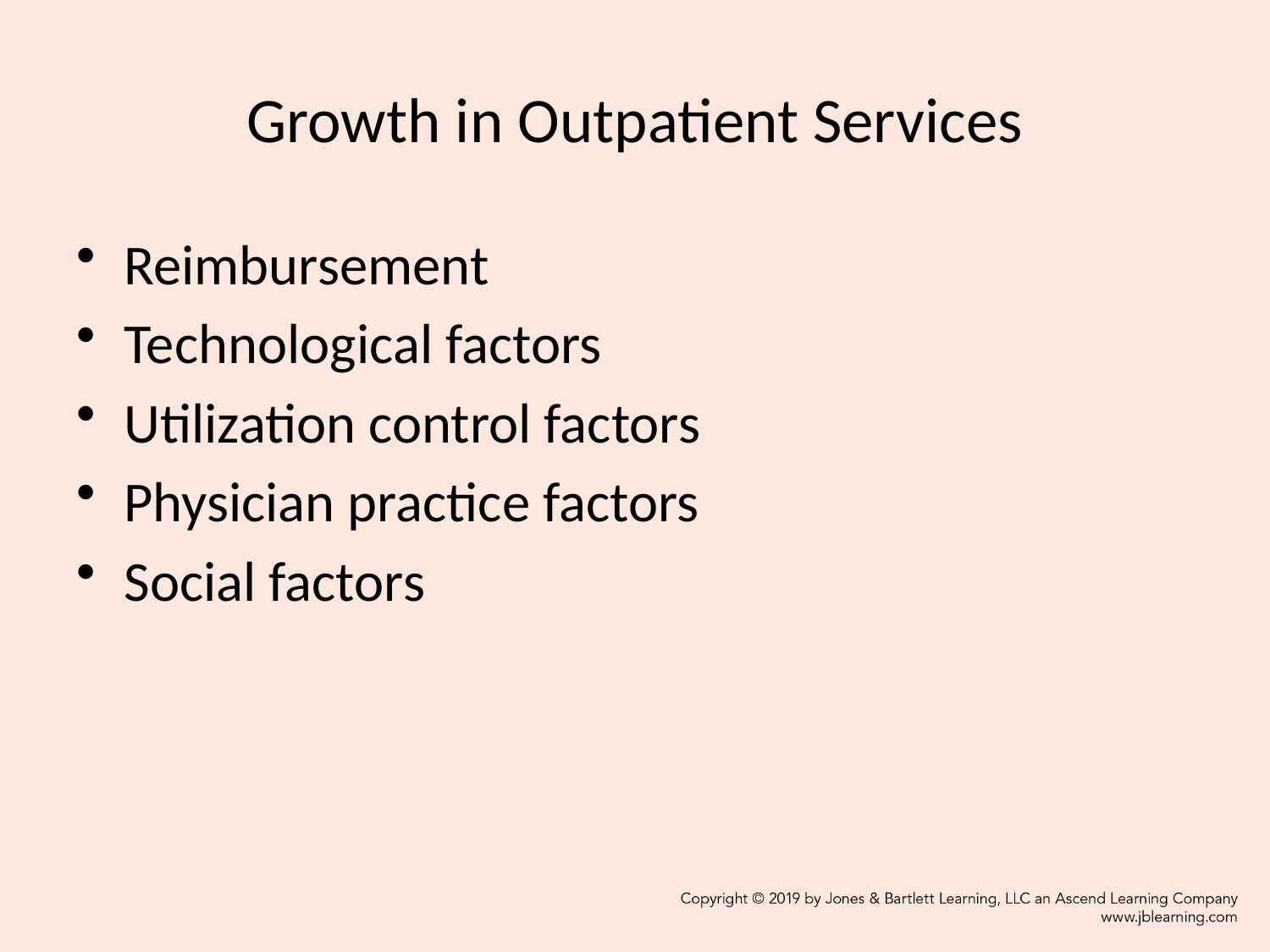

# Growth in Outpatient Services
Reimbursement
Technological factors
Utilization control factors
Physician practice factors
Social factors